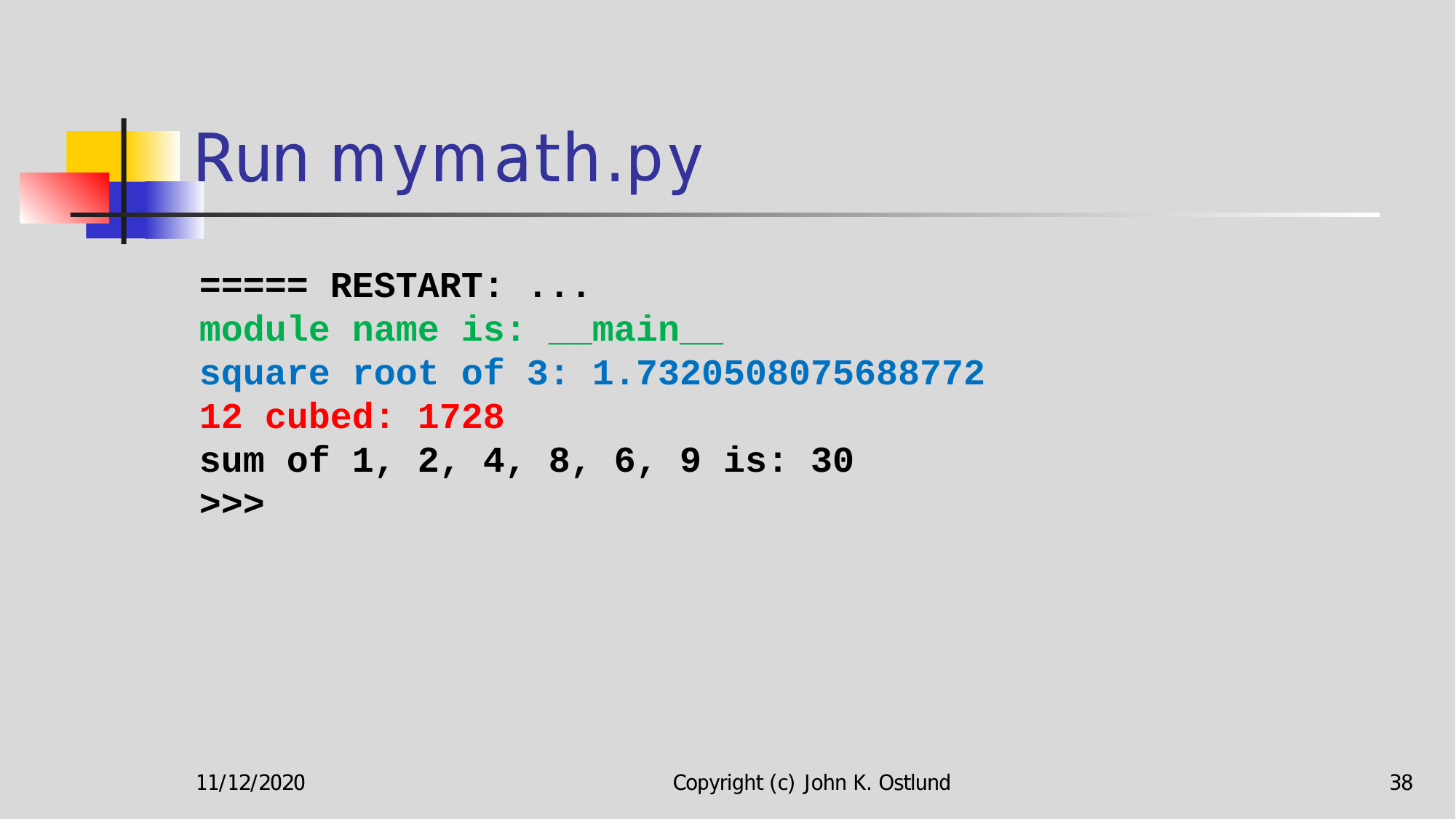

# Run mymath.py

===== RESTART: ...
module name is: __main__
square root of 3: 1.7320508075688772
12 cubed: 1728
sum of 1, 2, 4, 8, 6, 9 is: 30
>>>
11/12/2020
Copyright (c) John K. Ostlund
38